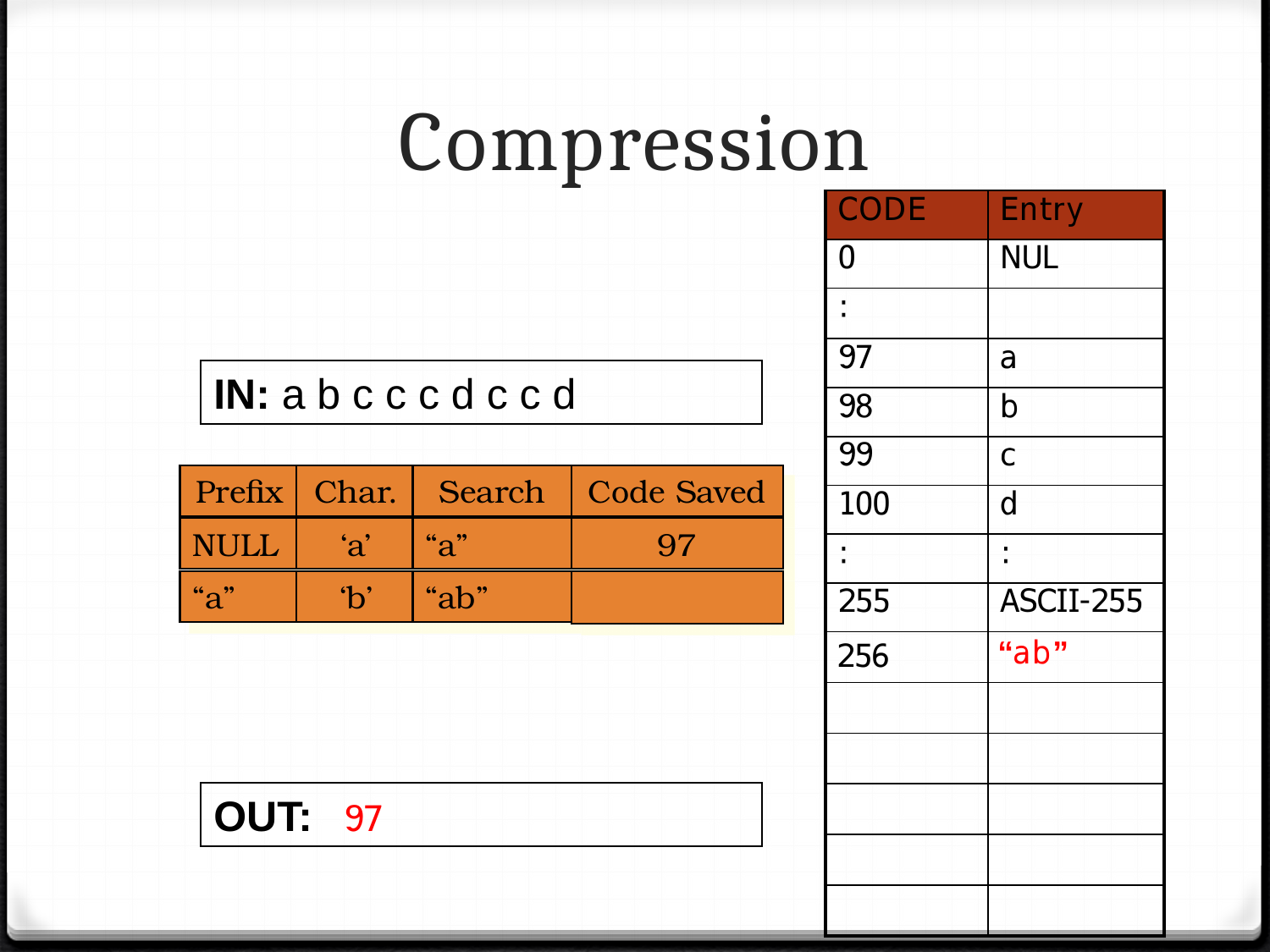

Compression
| CODE | Entry |
| --- | --- |
| 0 | NUL |
| : |  |
| 97 | a |
| 98 | b |
| 99 | c |
| 100 | d |
| : | : |
| 255 | ASCII-255 |
|  |  |
|  |  |
|  |  |
|  |  |
|  |  |
|  |  |
IN: a b c c c d c c d
Prefix
Char.
Search
Code Saved
NULL
‘a’
“a”
97
“a”
‘b’
“ab”

256
“ab”
OUT:
97